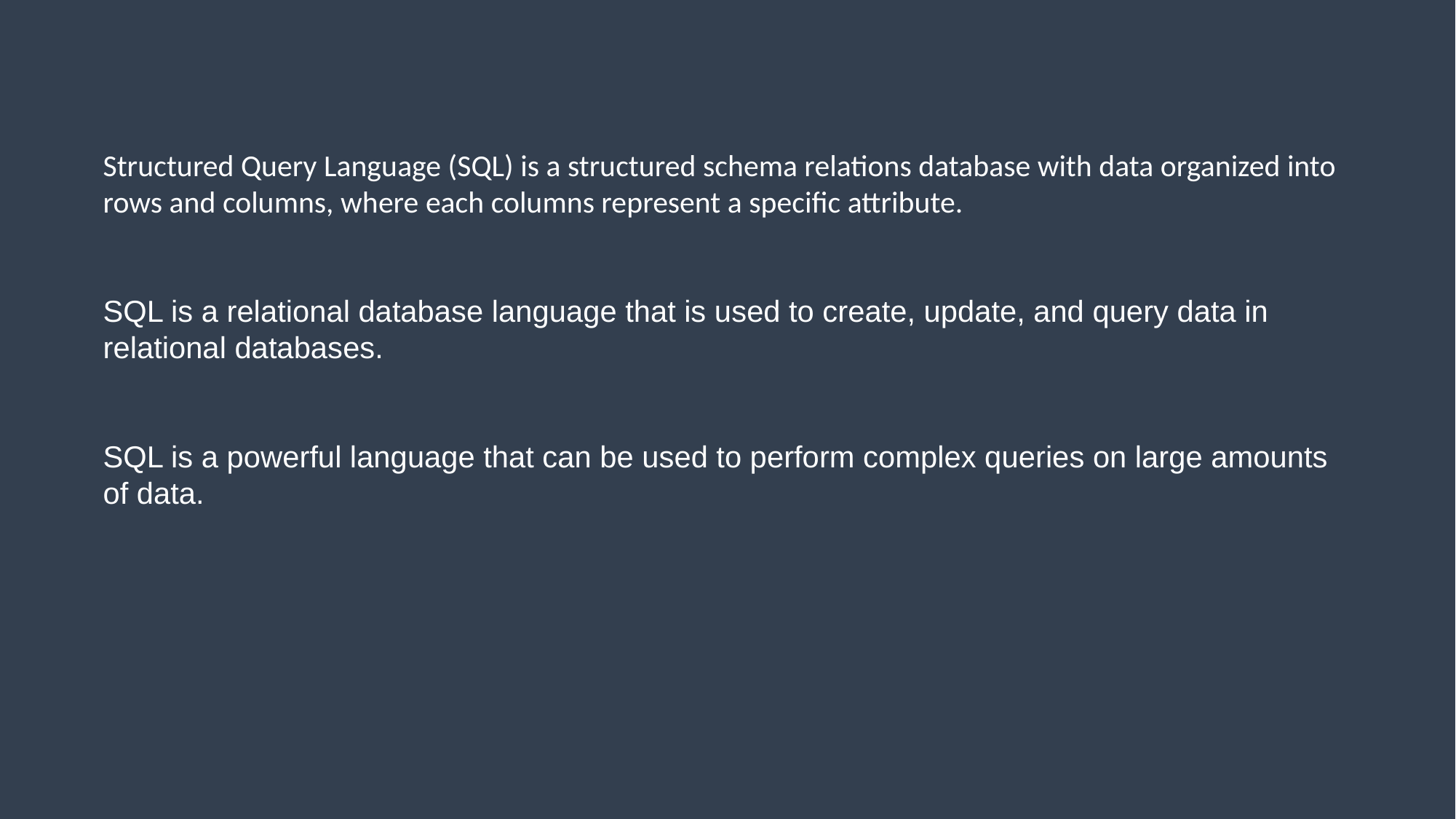

Structured Query Language (SQL) is a structured schema relations database with data organized into rows and columns, where each columns represent a specific attribute.

SQL is a relational database language that is used to create, update, and query data in relational databases.

SQL is a powerful language that can be used to perform complex queries on large amounts of data.